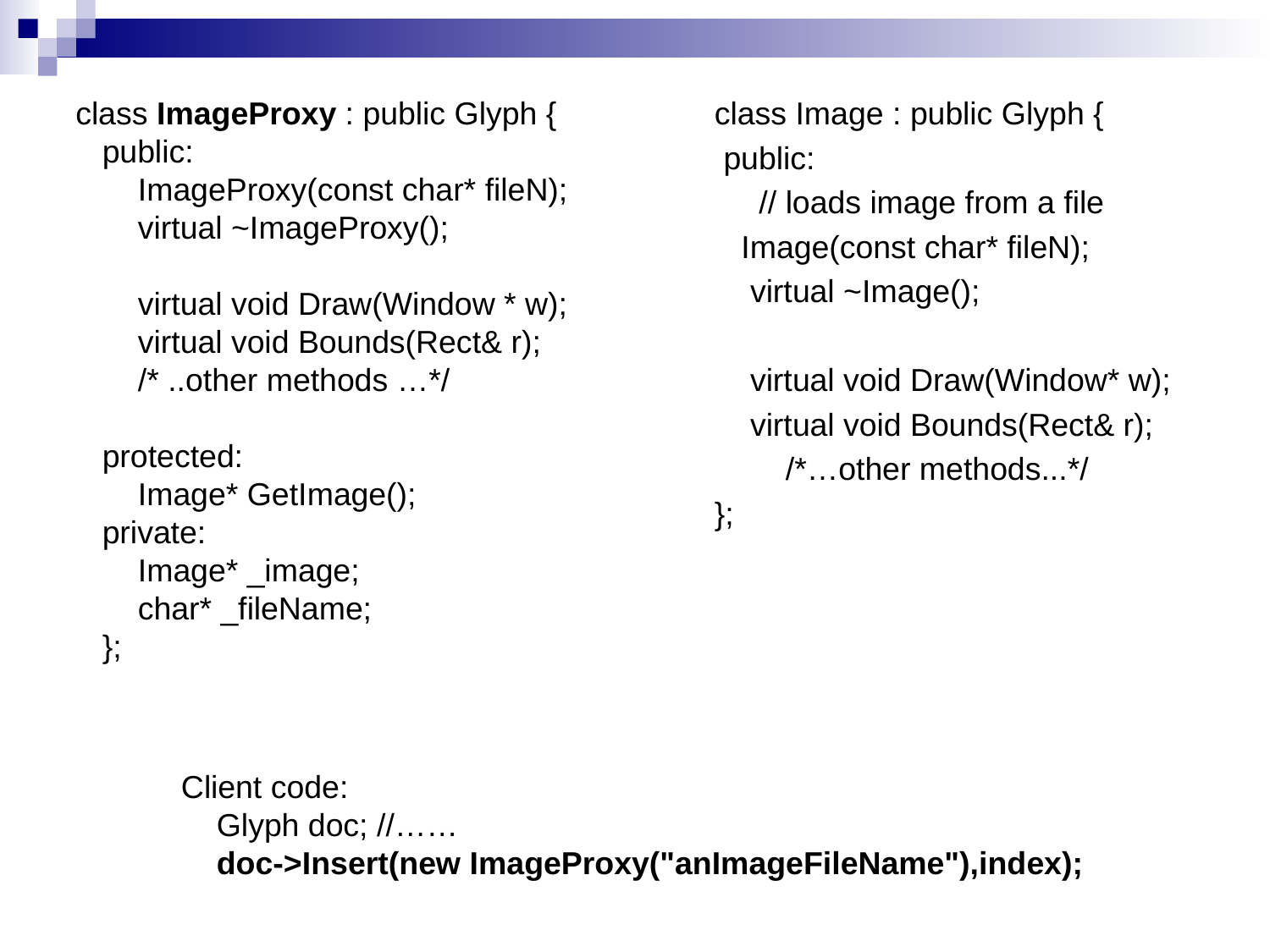

class ImageProxy : public Glyph {
    public:
        ImageProxy(const char* fileN);
        virtual ~ImageProxy();

        virtual void Draw(Window * w);
        virtual void Bounds(Rect& r);
        /* ..other methods …*/

    protected:
        Image* GetImage();
    private:
        Image* _image;
        char* _fileName;
    };
class Image : public Glyph {
 public:
     // loads image from a file
   Image(const char* fileN);
    virtual ~Image();

    virtual void Draw(Window* w);
    virtual void Bounds(Rect& r);
        /*…other methods...*/
};
Client code:
    Glyph doc; //……
    doc->Insert(new ImageProxy("anImageFileName"),index);